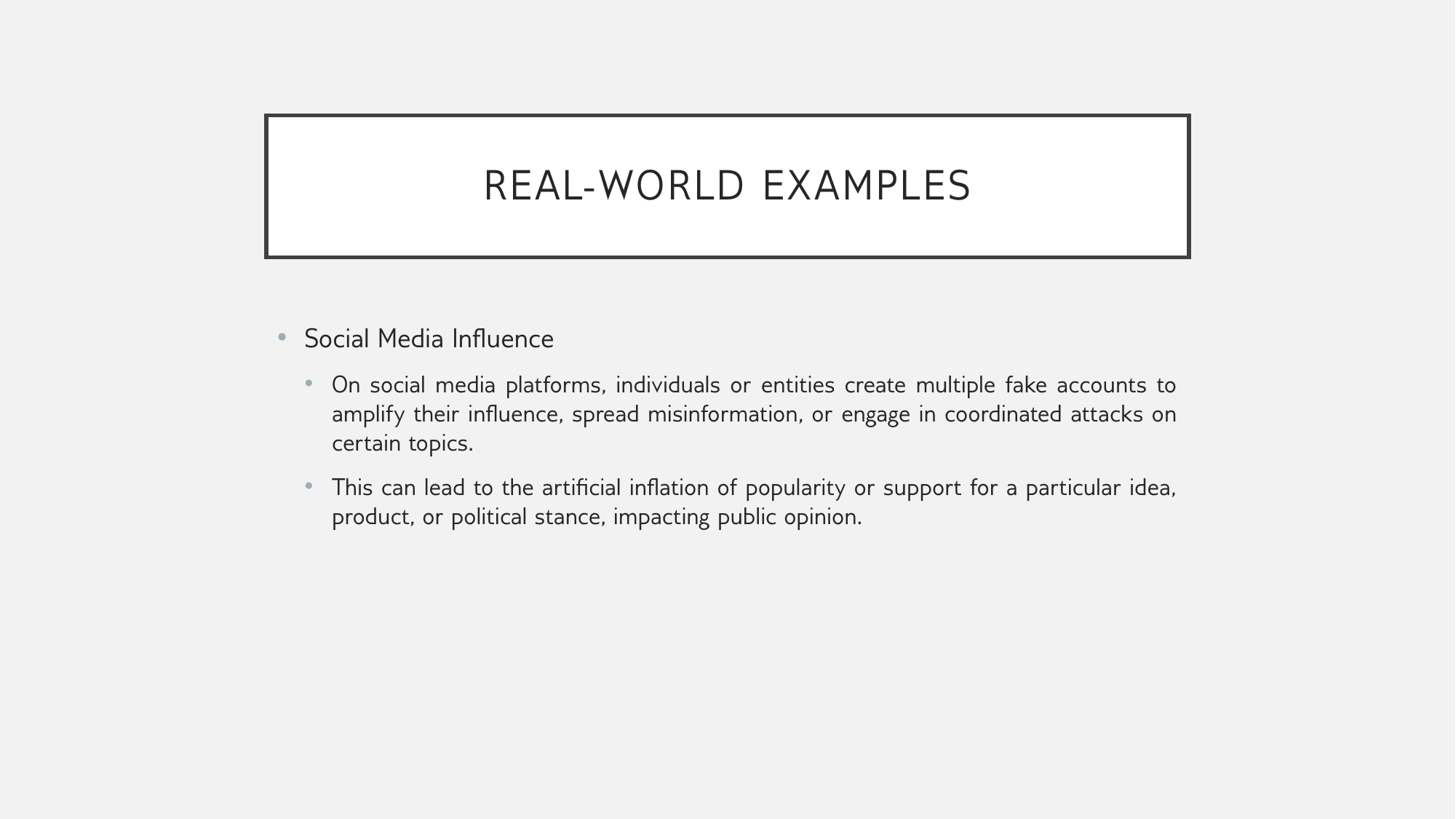

# Real-world Examples
Social Media Influence
On social media platforms, individuals or entities create multiple fake accounts to amplify their influence, spread misinformation, or engage in coordinated attacks on certain topics.
This can lead to the artificial inflation of popularity or support for a particular idea, product, or political stance, impacting public opinion.